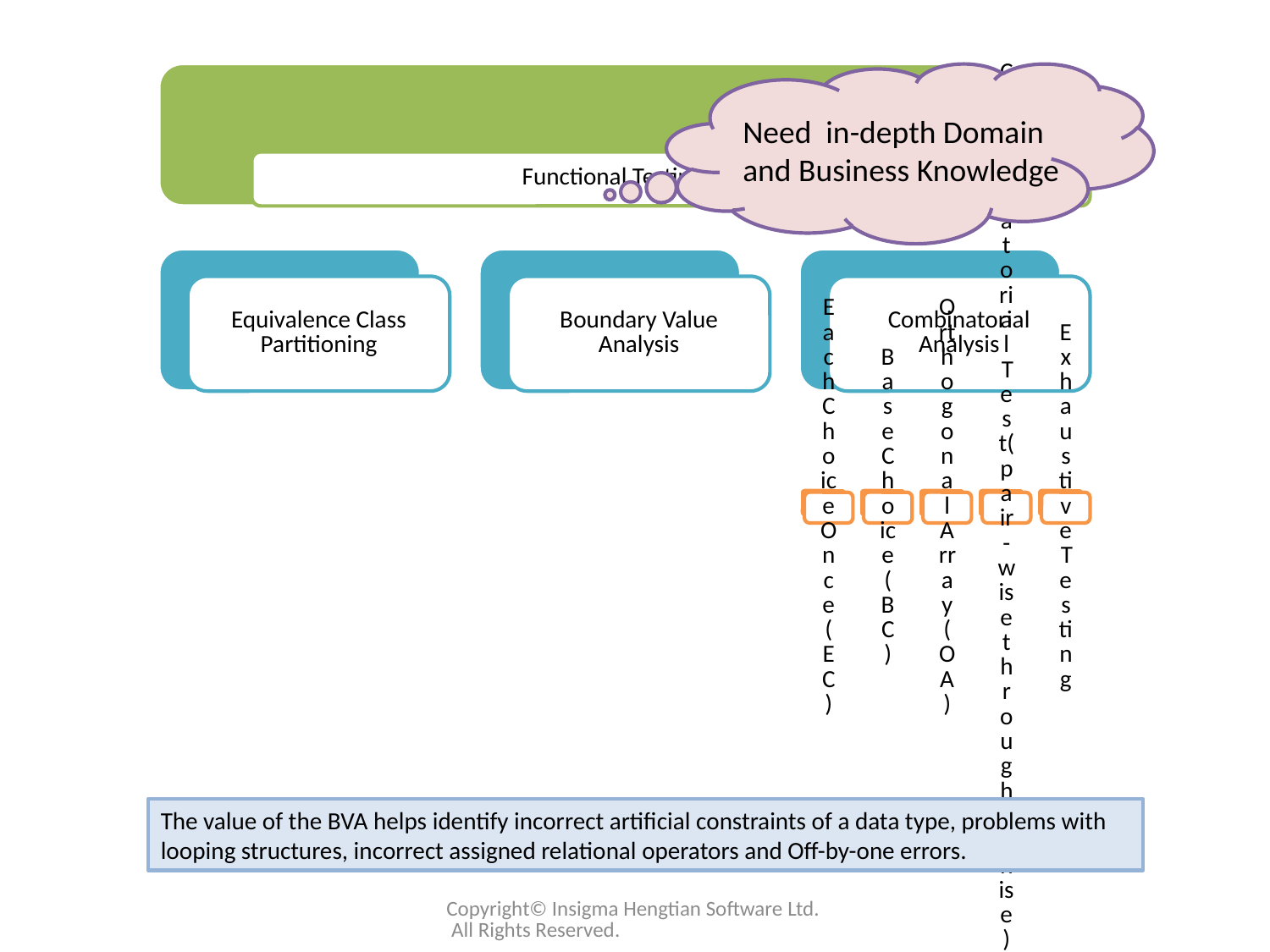

Functional Testing Techniques
Equivalence Class Partitioning

Need  in-depth Domain and Business Knowledge
The value of the BVA helps identify incorrect artificial constraints of a data type, problems with looping structures, incorrect assigned relational operators and Off-by-one errors.
Copyright© Insigma Hengtian Software Ltd. All Rights Reserved.